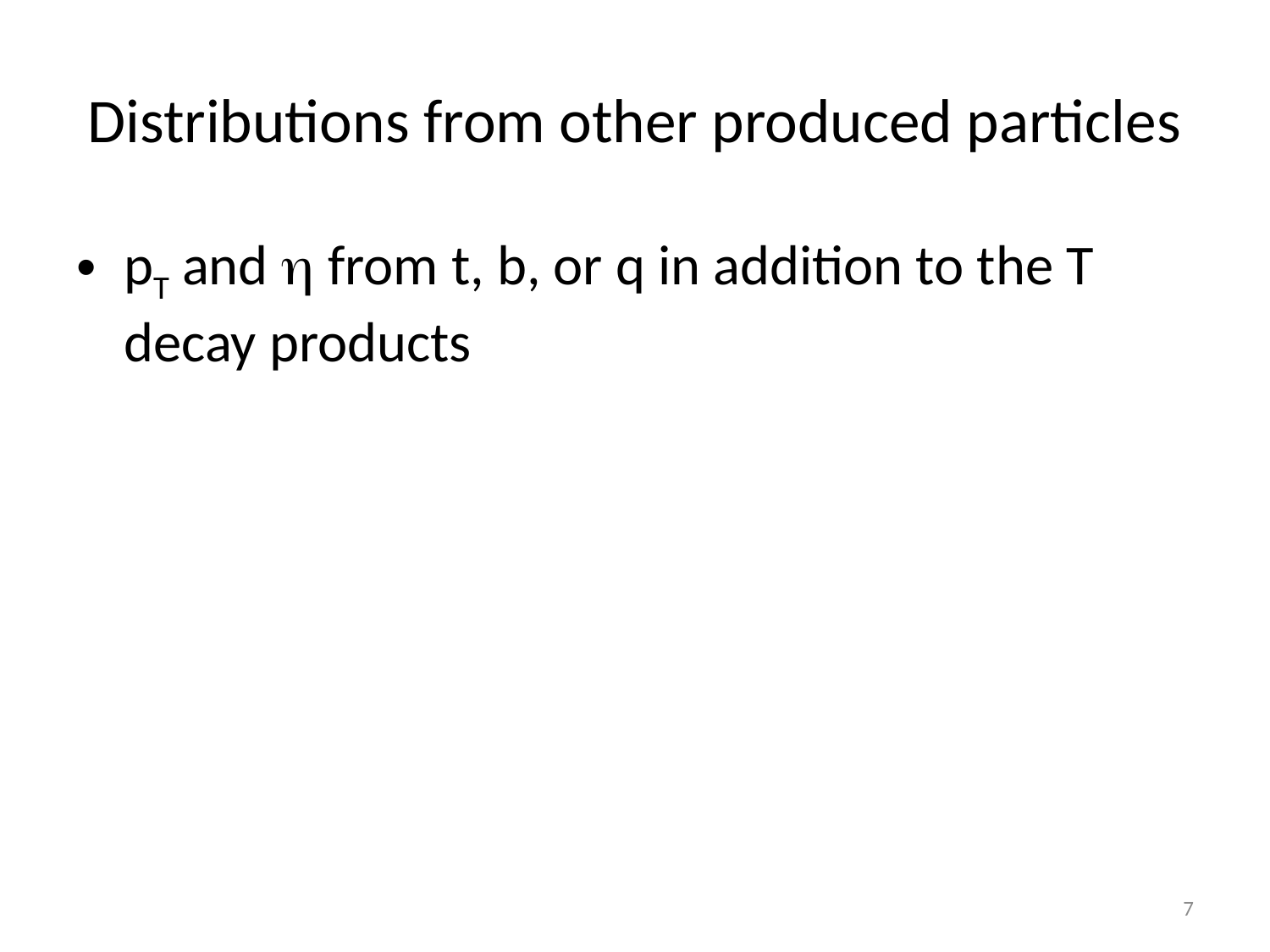

# Distributions from other produced particles
pT and η from t, b, or q in addition to the T decay products
7